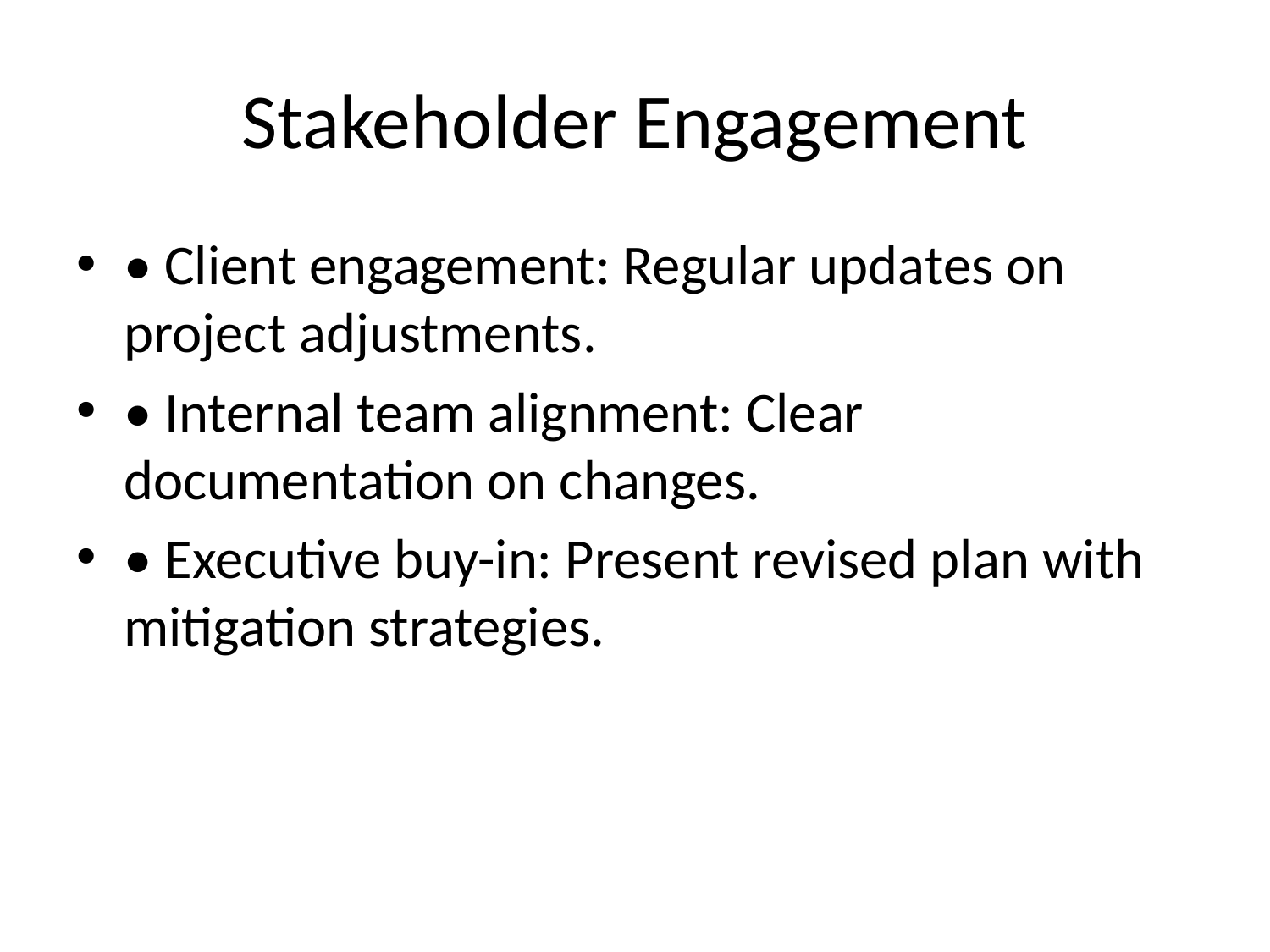

# Stakeholder Engagement
• Client engagement: Regular updates on project adjustments.
• Internal team alignment: Clear documentation on changes.
• Executive buy-in: Present revised plan with mitigation strategies.